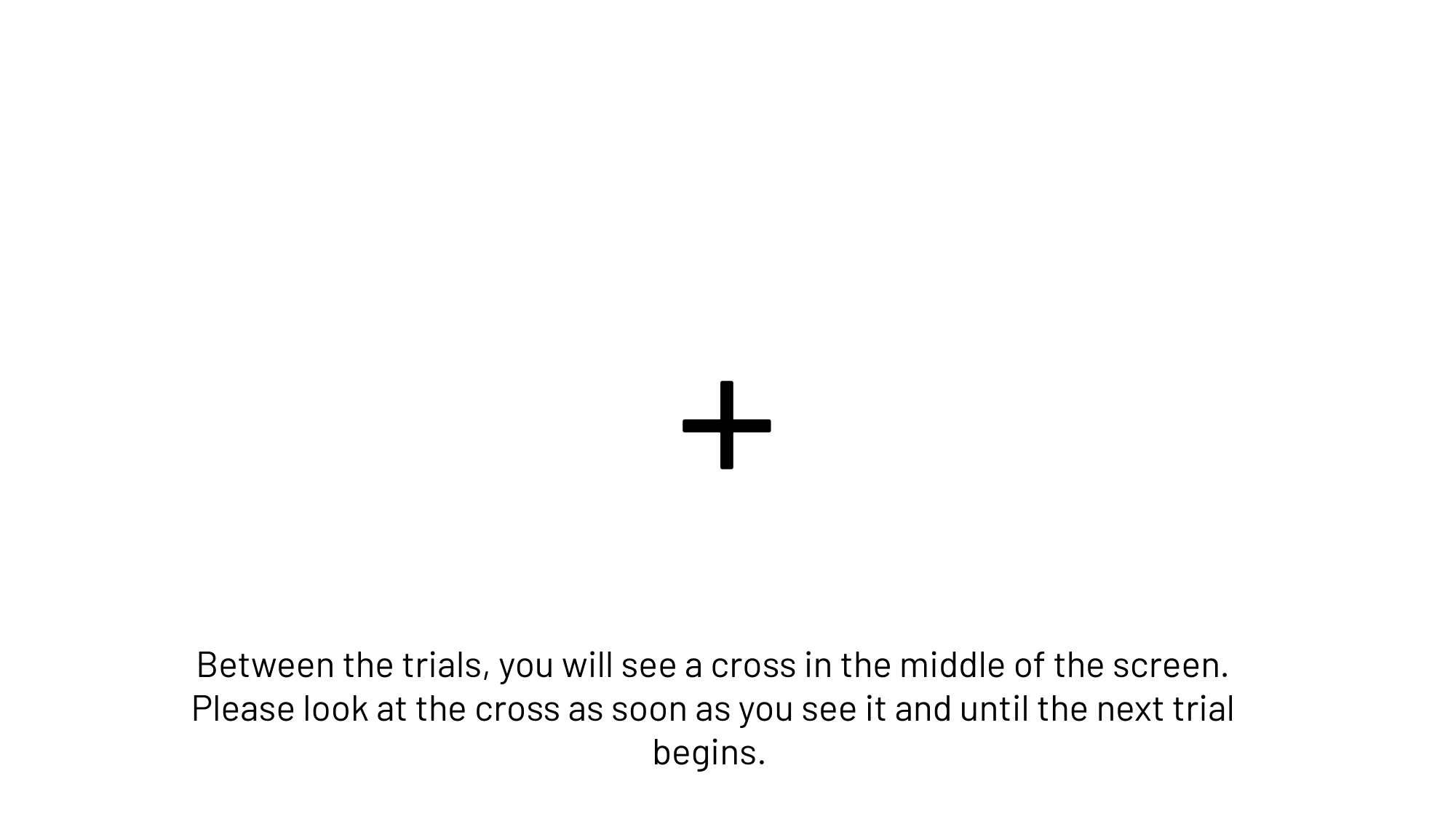

+
Between the trials, you will see a cross in the middle of the screen. Please look at the cross as soon as you see it and until the next trial begins.